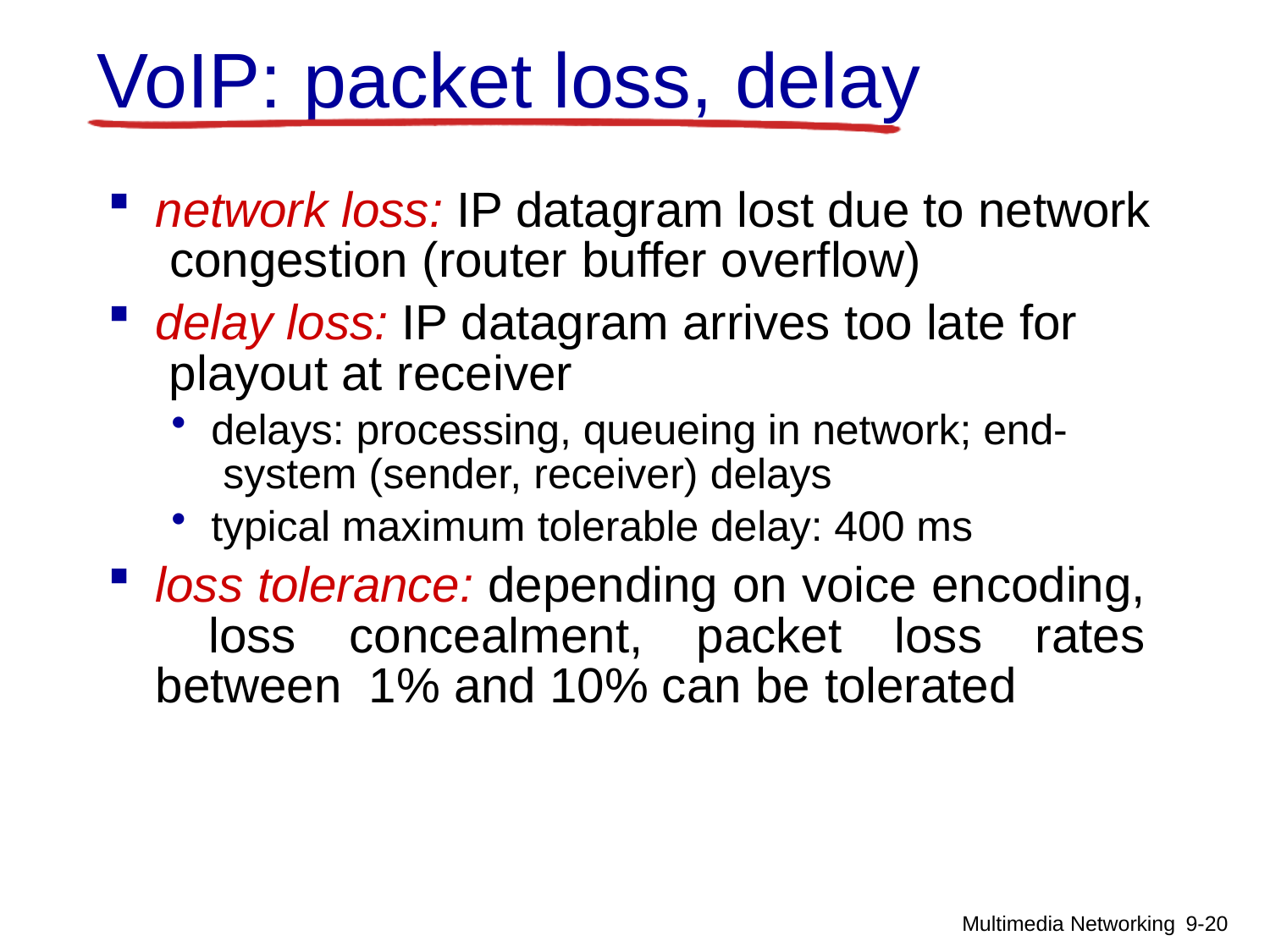

# VoIP: packet loss, delay

network loss: IP datagram lost due to network  congestion (router buffer overflow)
delay loss: IP datagram arrives too late for  playout at receiver
delays: processing, queueing in network; end-  system (sender, receiver) delays
typical maximum tolerable delay: 400 ms
loss tolerance: depending on voice encoding,  loss concealment, packet loss rates between  1% and 10% can be tolerated
Multimedia Networking 9-20